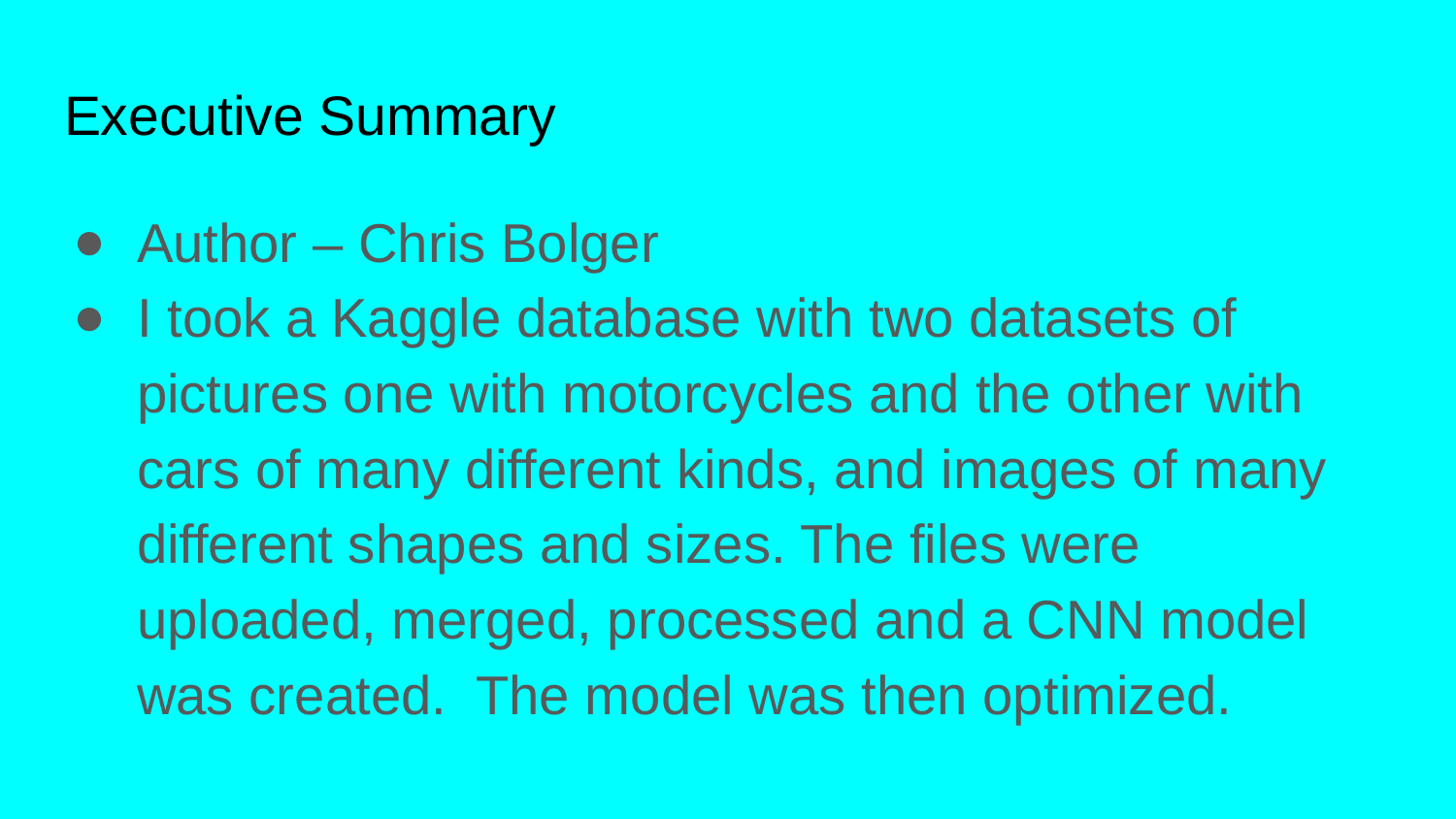

# Executive Summary
Author – Chris Bolger
I took a Kaggle database with two datasets of pictures one with motorcycles and the other with cars of many different kinds, and images of many different shapes and sizes. The files were uploaded, merged, processed and a CNN model was created.  The model was then optimized.